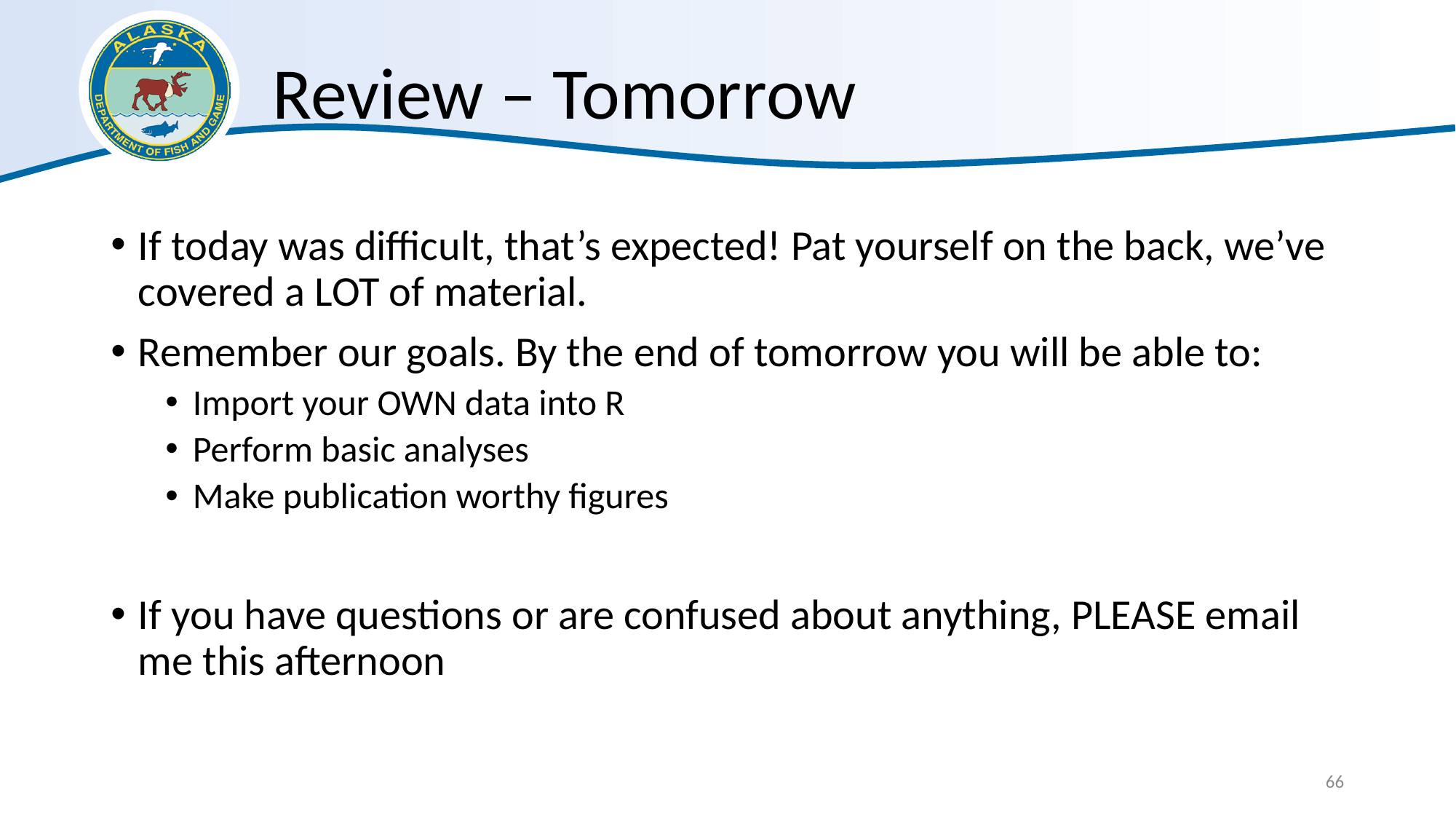

# Review – Tomorrow
If today was difficult, that’s expected! Pat yourself on the back, we’ve covered a LOT of material.
Remember our goals. By the end of tomorrow you will be able to:
Import your OWN data into R
Perform basic analyses
Make publication worthy figures

If you have questions or are confused about anything, PLEASE email me this afternoon
66